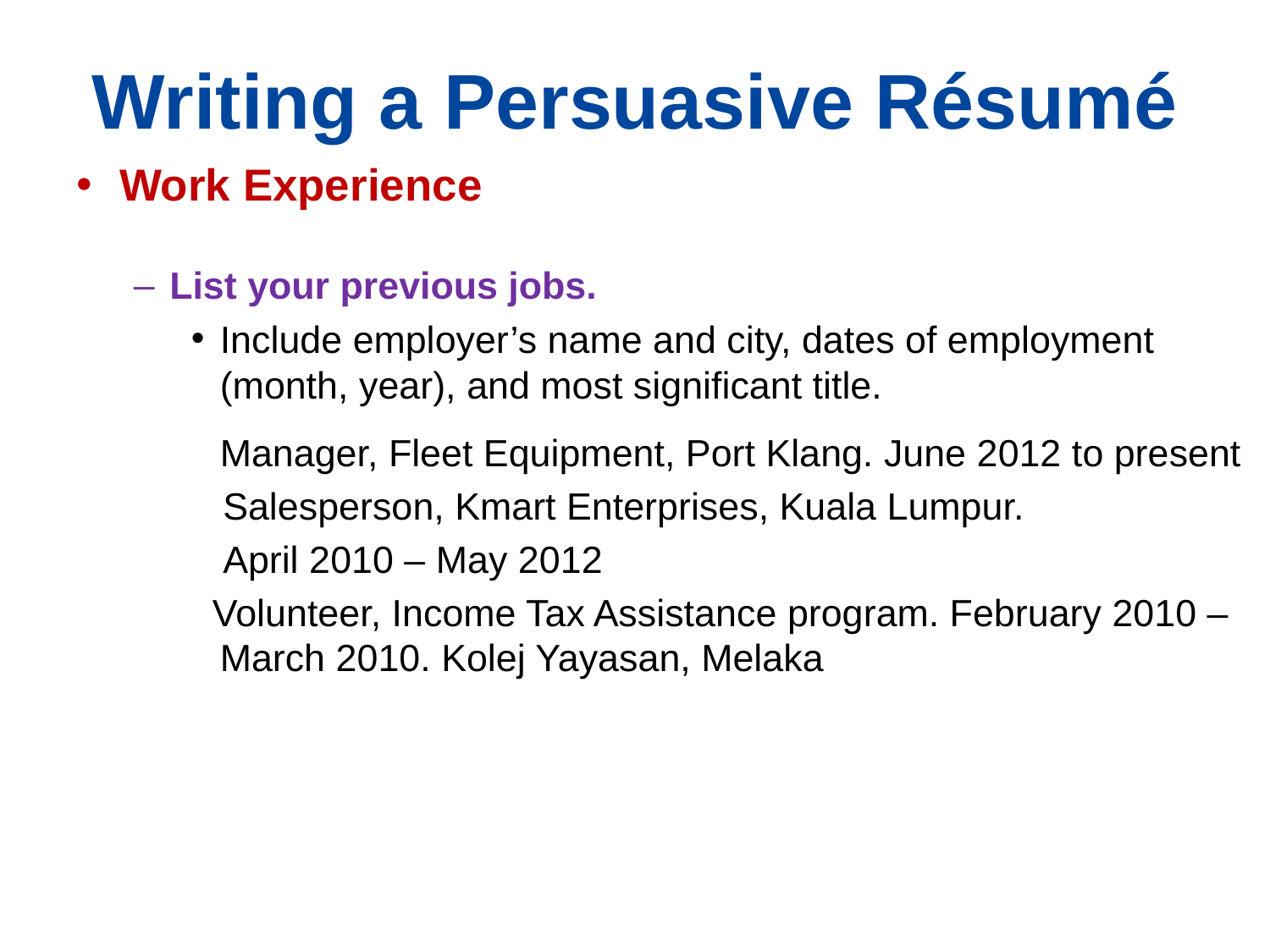

# Writing a Persuasive Résumé
Work Experience

List your previous jobs.
Include employer’s name and city, dates of employment (month, year), and most significant title.
	Manager, Fleet Equipment, Port Klang. June 2012 to present
   Salesperson, Kmart Enterprises, Kuala Lumpur.
   April 2010 – May 2012
  Volunteer, Income Tax Assistance program. February 2010 – March 2010. Kolej Yayasan, Melaka